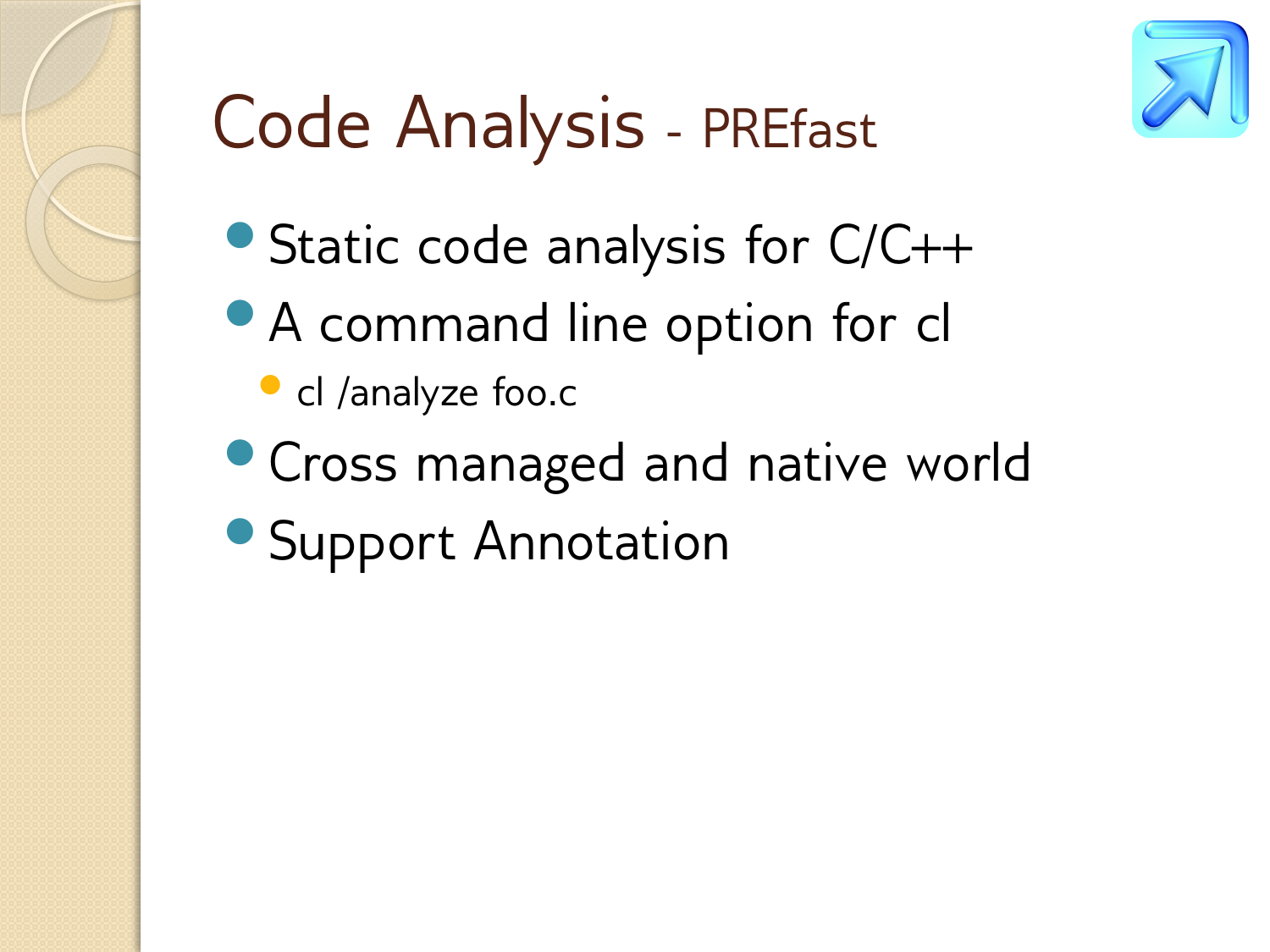

# Code Analysis - PREfast
Static code analysis for C/C++
A command line option for cl
cl /analyze foo.c
Cross managed and native world
Support Annotation